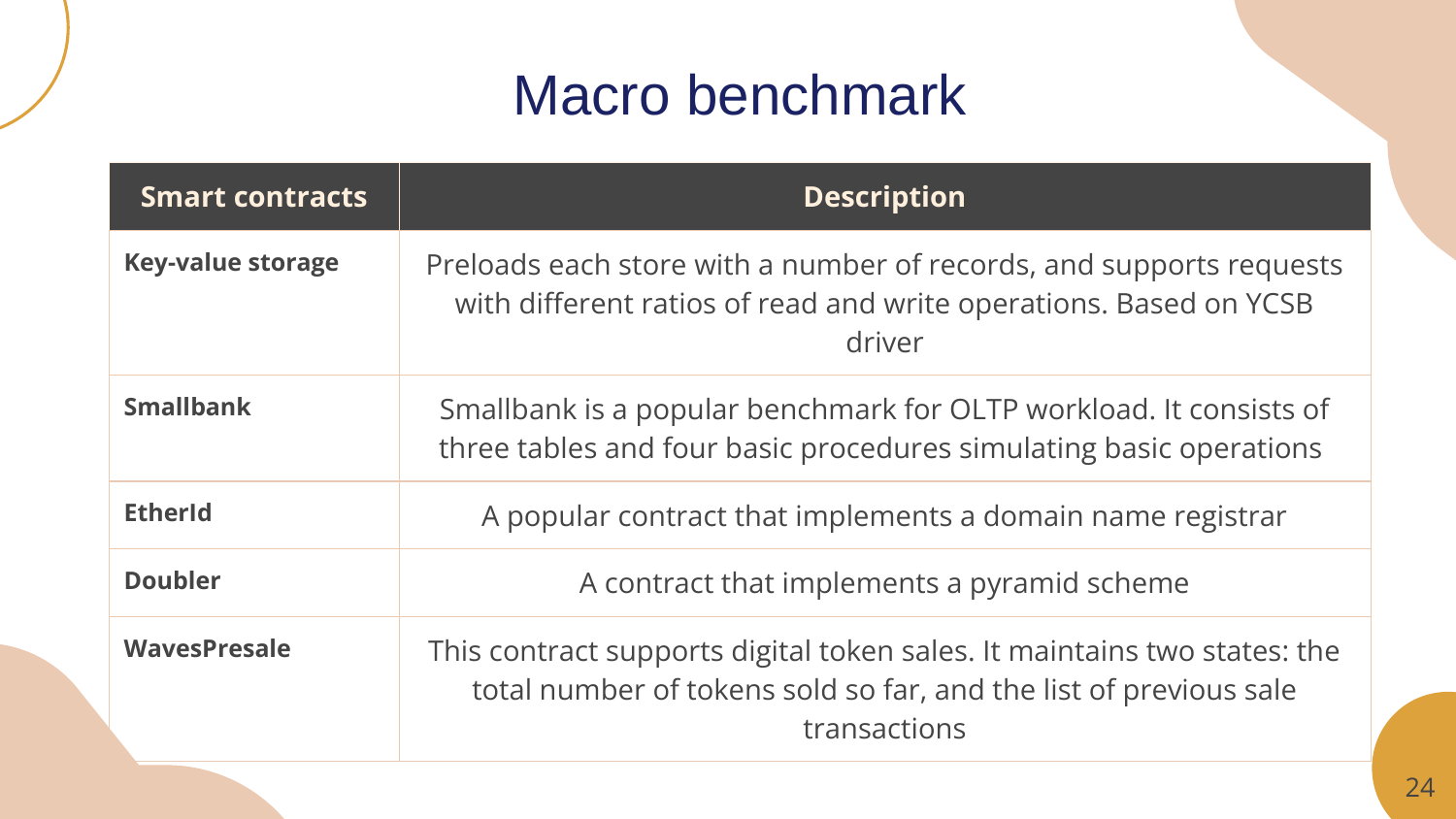

# Macro benchmark
| Smart contracts | Description |
| --- | --- |
| Key-value storage | Preloads each store with a number of records, and supports requests with different ratios of read and write operations. Based on YCSB driver |
| Smallbank | Smallbank is a popular benchmark for OLTP workload. It consists of three tables and four basic procedures simulating basic operations |
| EtherId | A popular contract that implements a domain name registrar |
| Doubler | A contract that implements a pyramid scheme |
| WavesPresale | This contract supports digital token sales. It maintains two states: the total number of tokens sold so far, and the list of previous sale transactions |
24